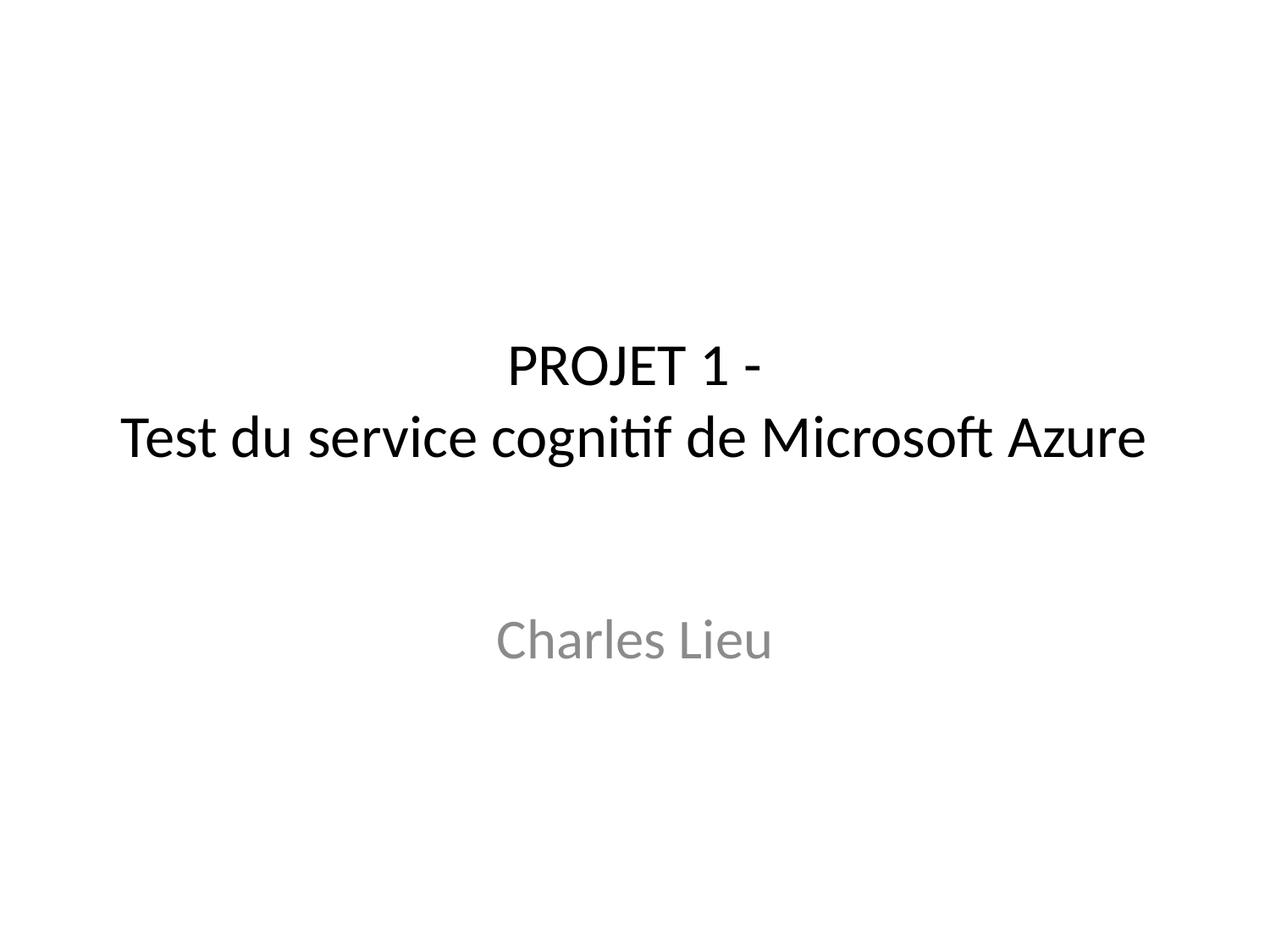

# PROJET 1 - Test du service cognitif de Microsoft Azure
Charles Lieu